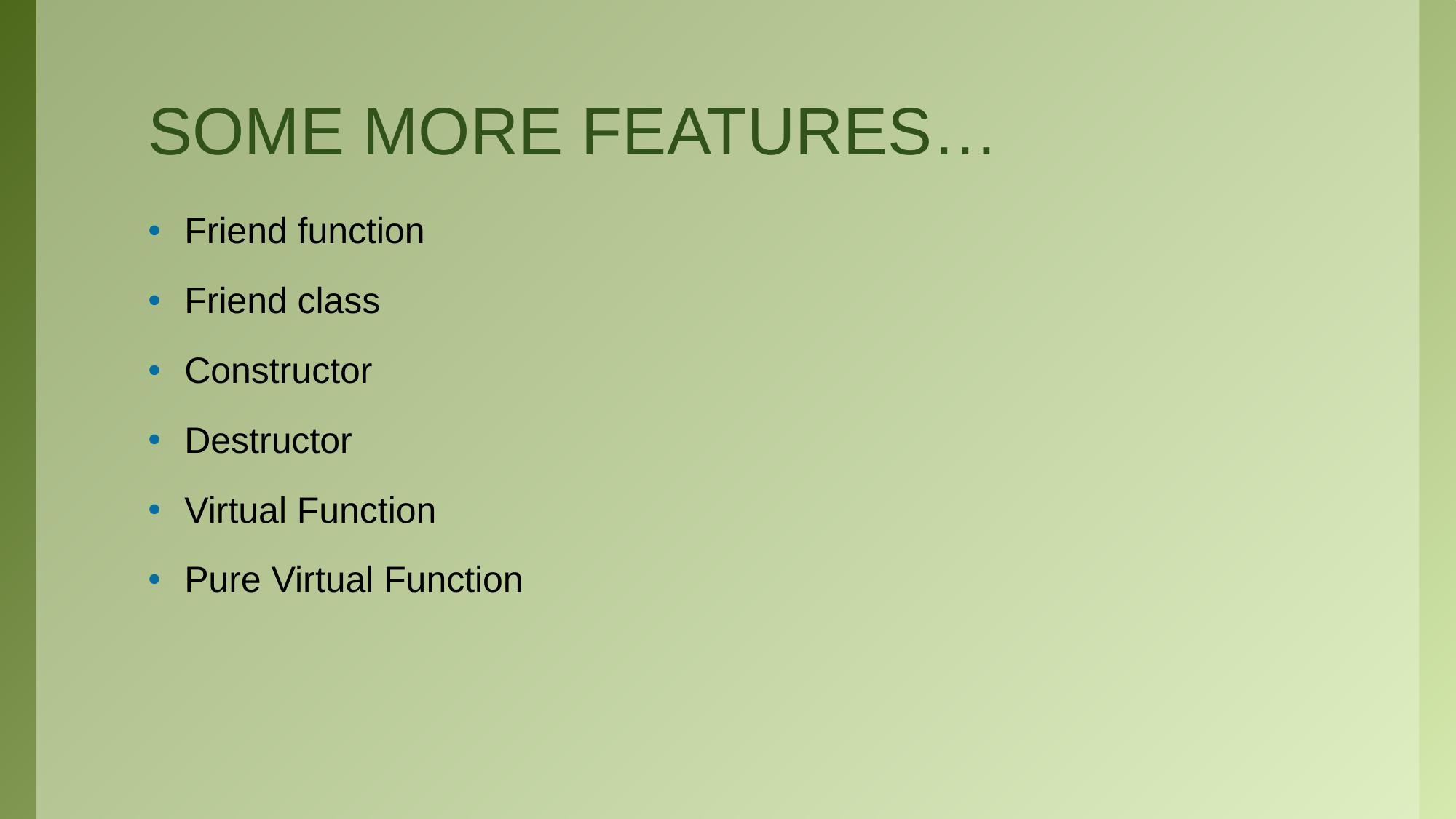

# SOME MORE FEATURES…
Friend function
Friend class
Constructor
Destructor
Virtual Function
Pure Virtual Function